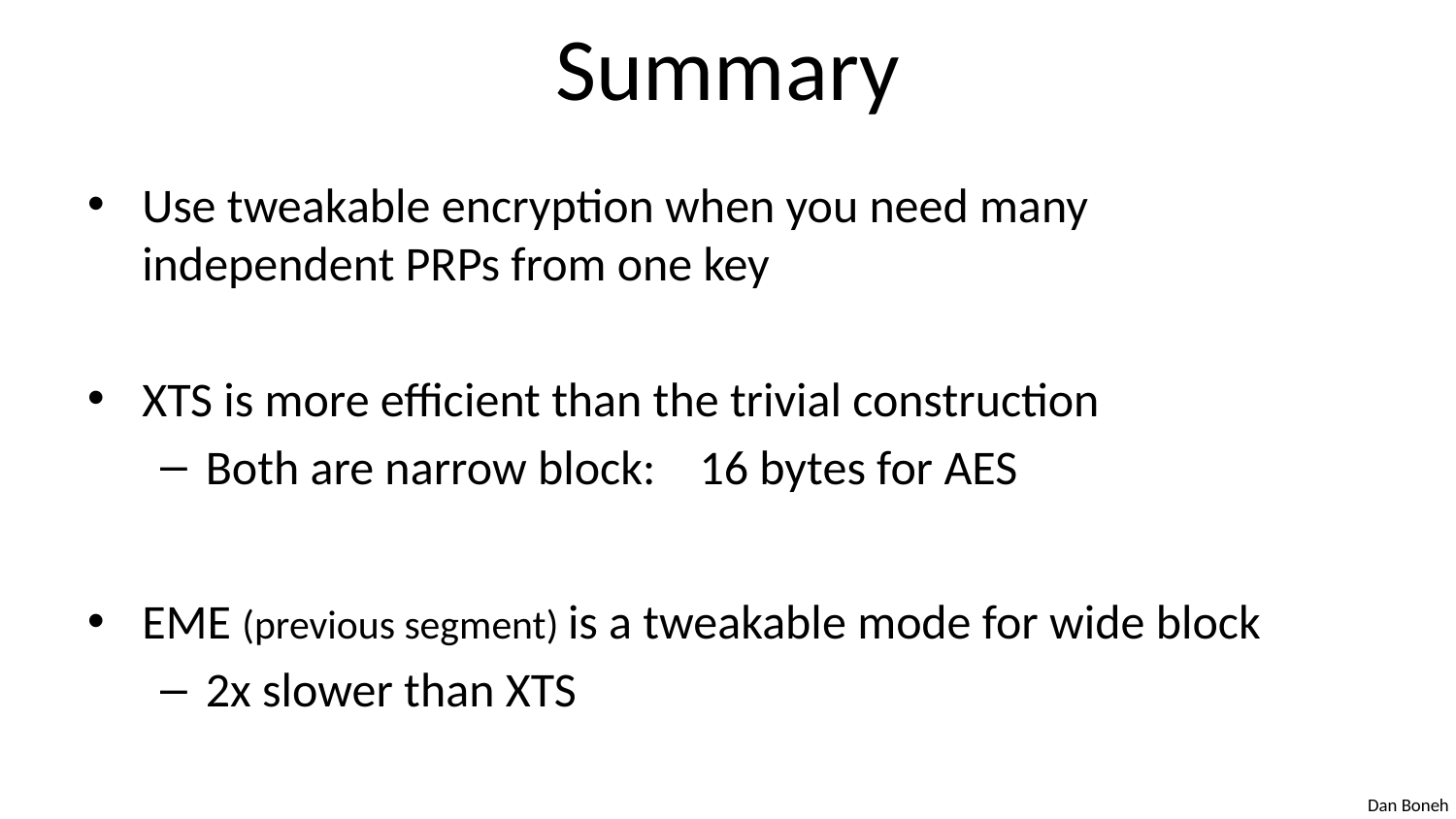

# Summary
Use tweakable encryption when you need many
independent PRPs from one key

XTS is more efficient than the trivial construction
Both are narrow block:    16 bytes for AES

EME (previous segment) is a tweakable mode for wide block
2x slower than XTS